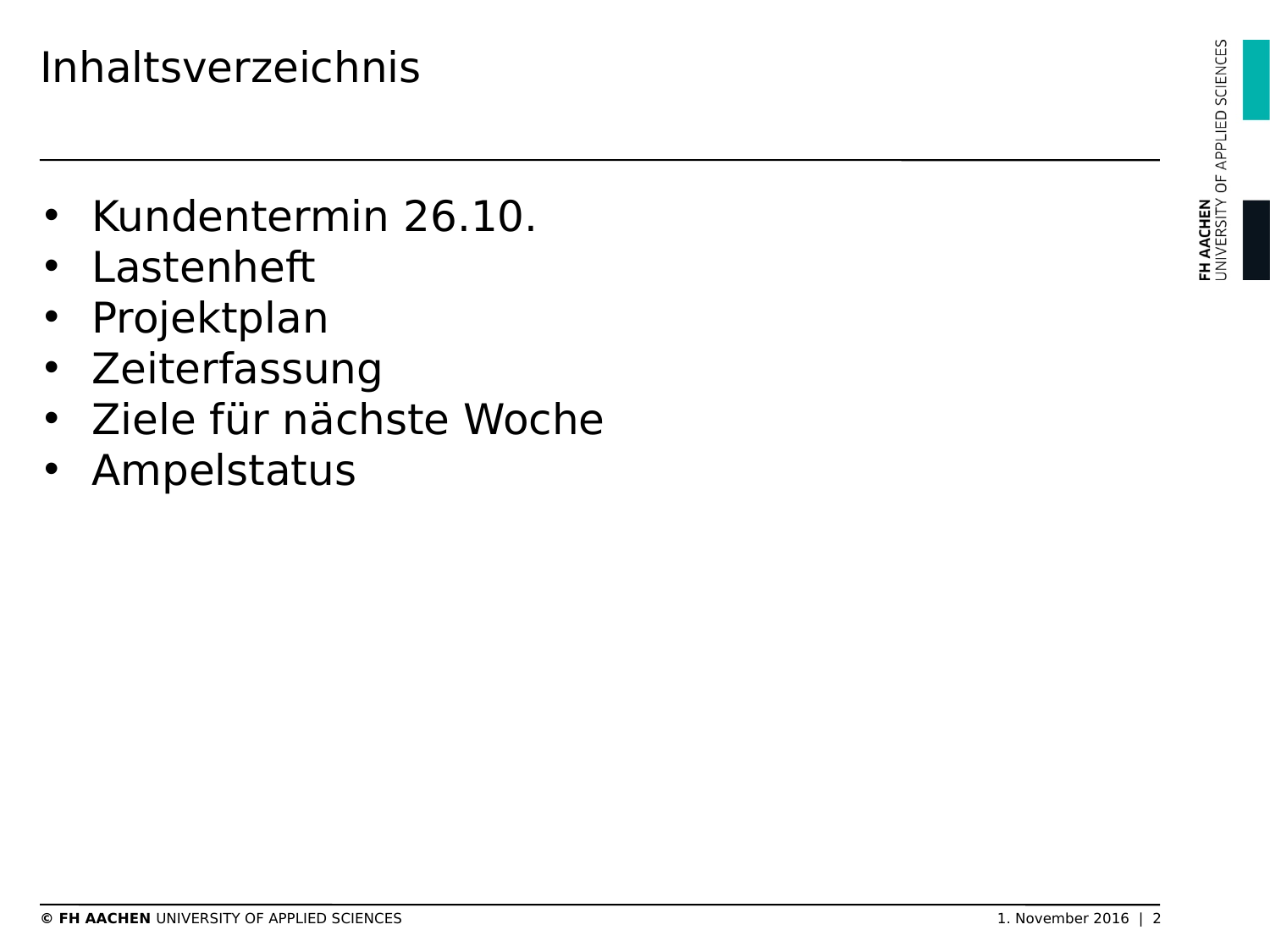

# Inhaltsverzeichnis
Kundentermin 26.10.
Lastenheft
Projektplan
Zeiterfassung
Ziele für nächste Woche
Ampelstatus